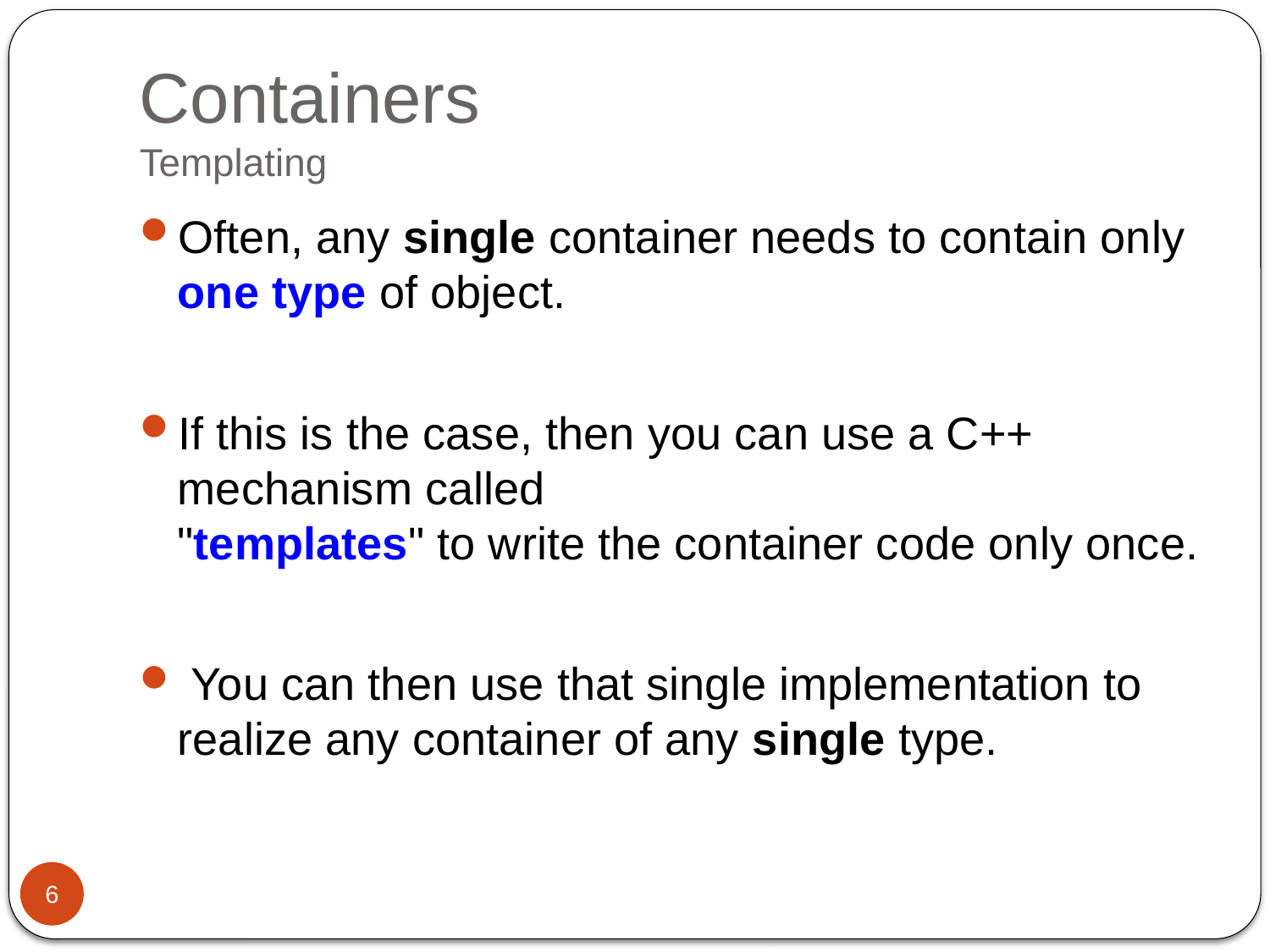

# Containers Templating
Often, any single container needs to contain only one type of object.

If this is the case, then you can use a C++ mechanism called
"templates" to write the container code only once.

 You can then use that single implementation to realize any container of any single type.
6